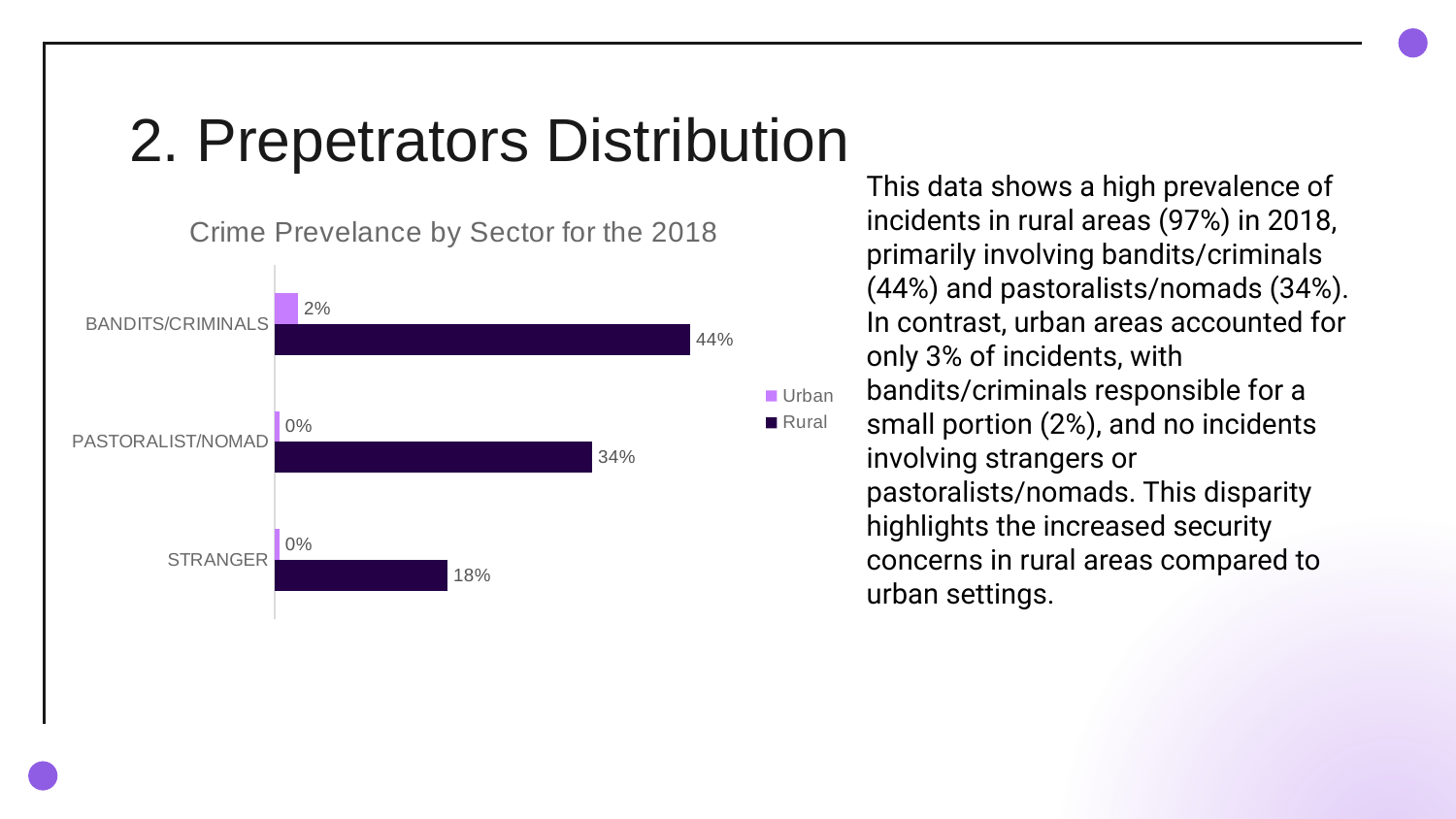

# 2. Prepetrators Distribution
This data shows a high prevalence of incidents in rural areas (97%) in 2018, primarily involving bandits/criminals (44%) and pastoralists/nomads (34%). In contrast, urban areas accounted for only 3% of incidents, with bandits/criminals responsible for a small portion (2%), and no incidents involving strangers or pastoralists/nomads. This disparity highlights the increased security concerns in rural areas compared to urban settings.

### Chart: Crime Prevelance by Sector for the 2018

| Category | Rural | Urban |
|---|---|---|
| STRANGER | 0.18407960199005 | 0.00497512437810945 |
| PASTORALIST/NOMAD | 0.338308457711443 | 0.00497512437810945 |
| BANDITS/CRIMINALS | 0.442786069651741 | 0.0248756218905473 |